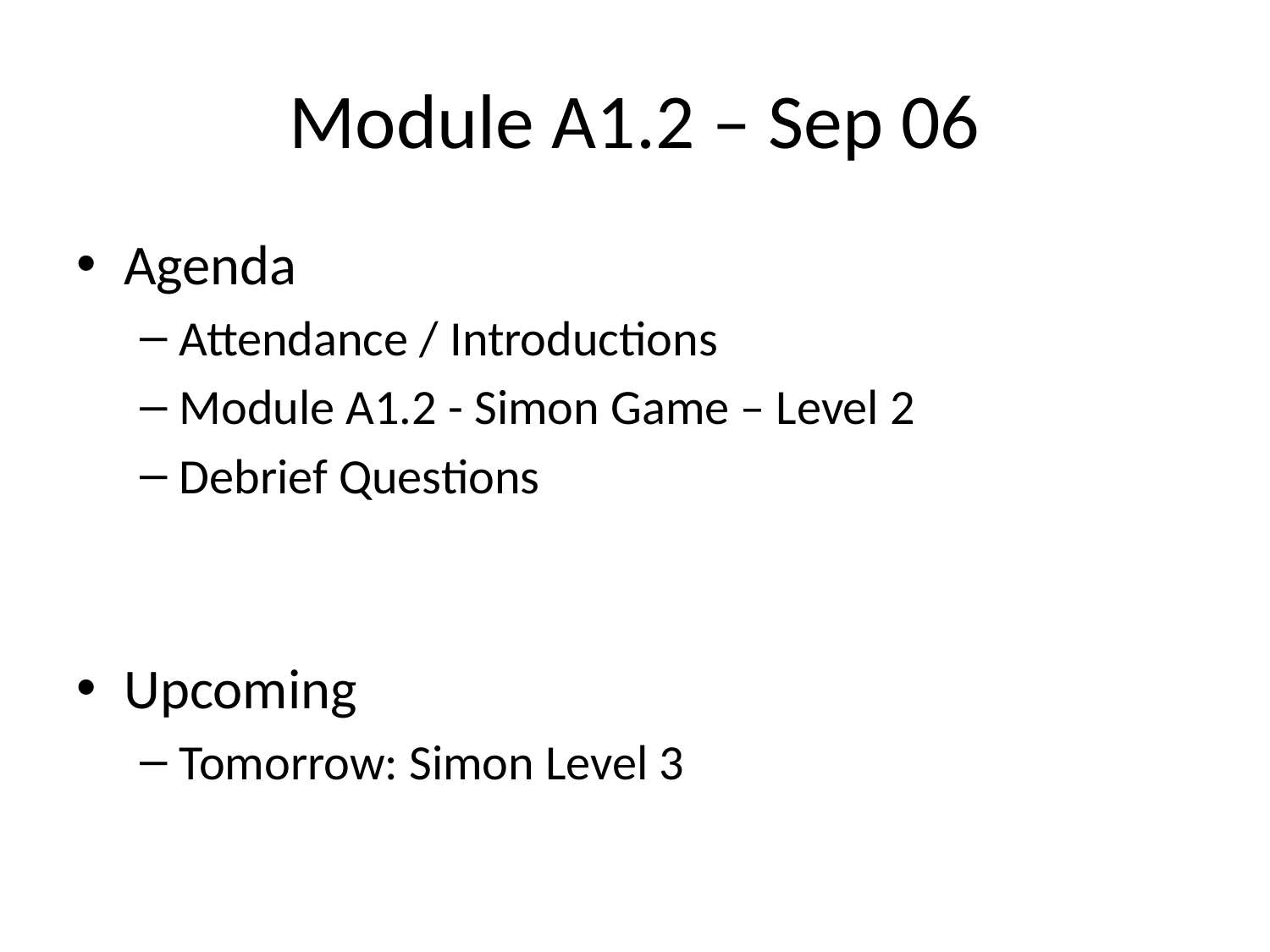

# Module A1.2 – Sep 06
Agenda
Attendance / Introductions
Module A1.2 - Simon Game – Level 2
Debrief Questions

Upcoming
Tomorrow: Simon Level 3